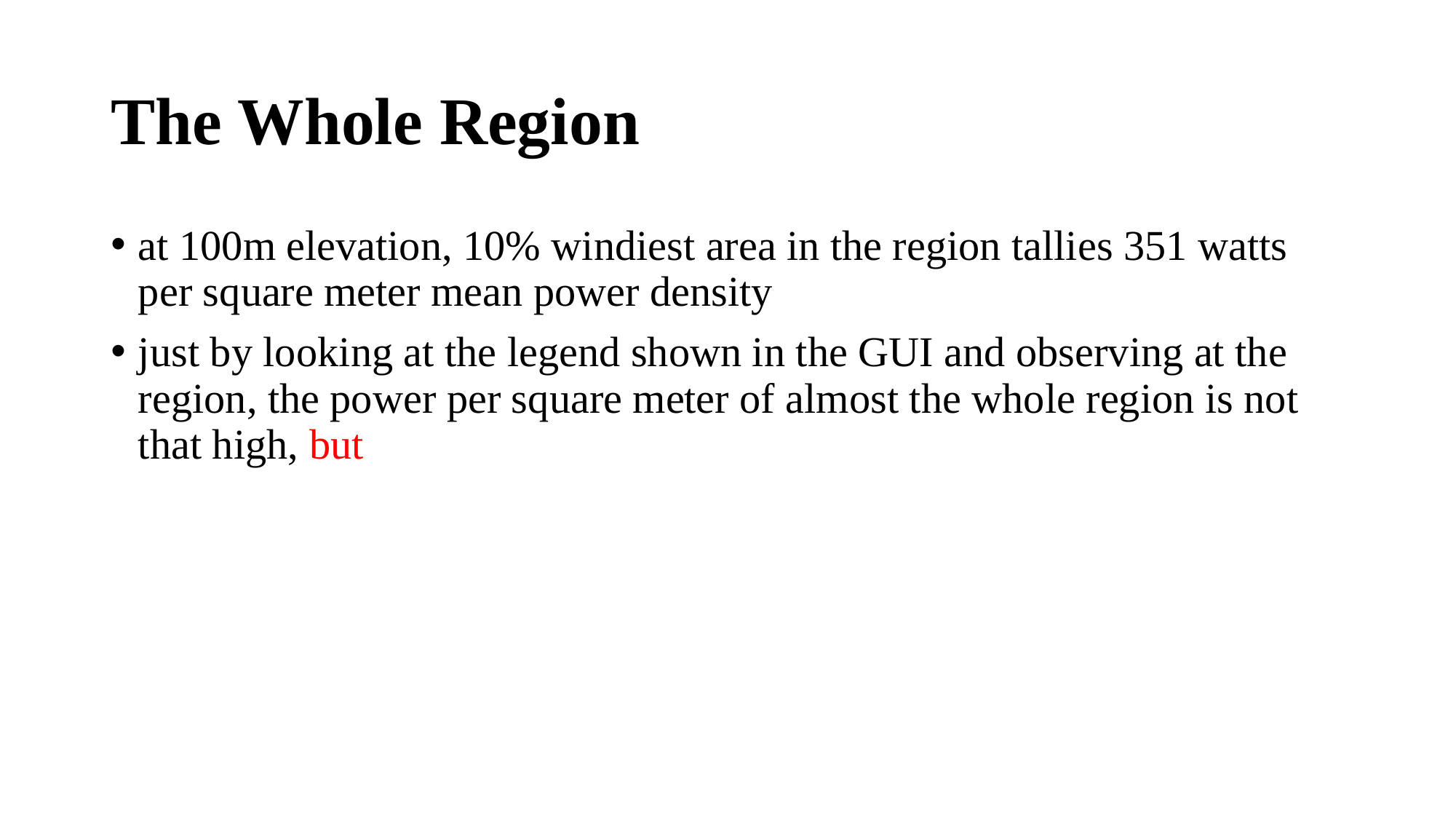

# The Whole Region
at 100m elevation, 10% windiest area in the region tallies 351 watts per square meter mean power density
just by looking at the legend shown in the GUI and observing at the region, the power per square meter of almost the whole region is not that high, but